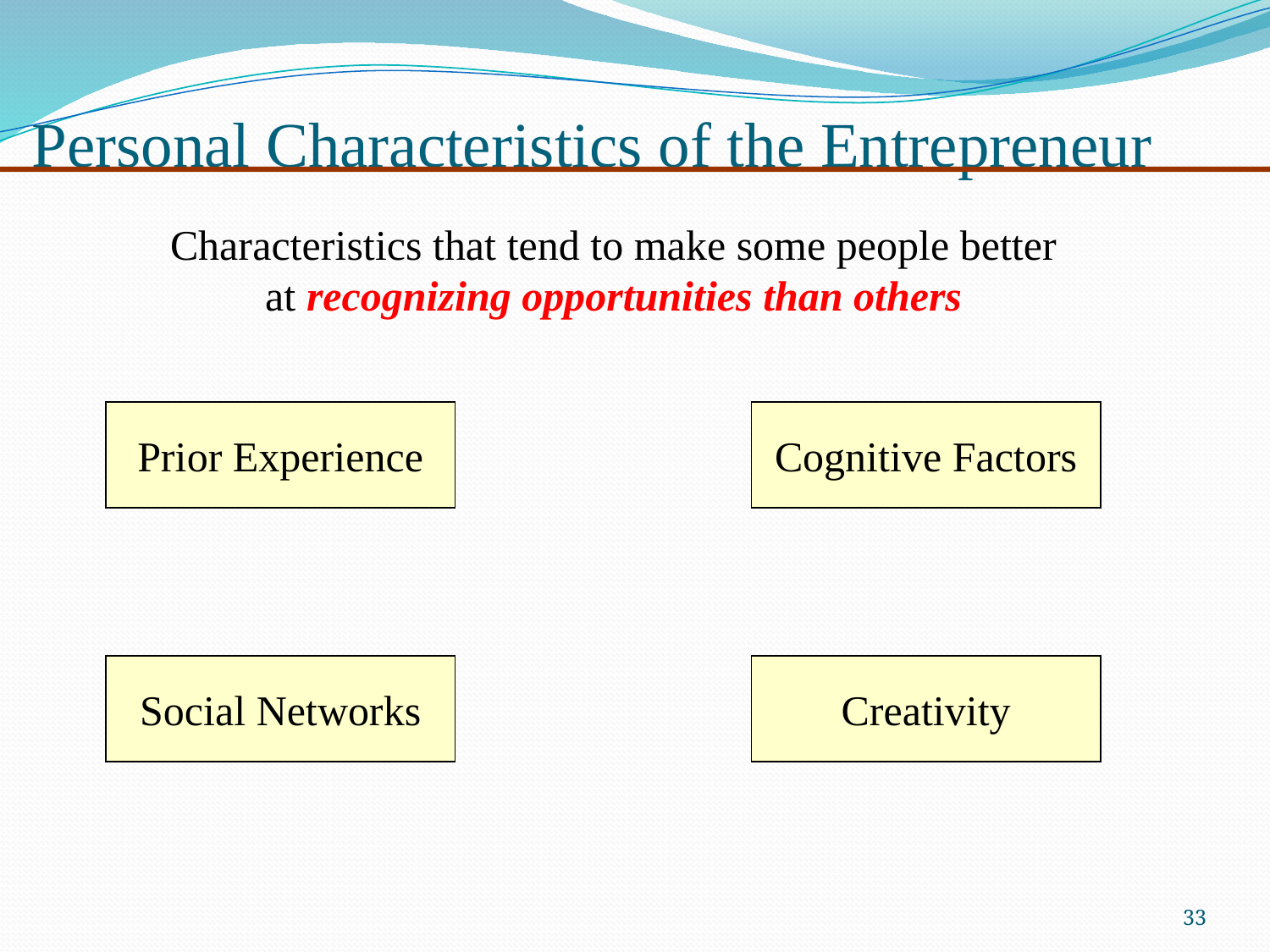

# Personal Characteristics of the Entrepreneur

Characteristics that tend to make some people better at recognizing opportunities than others

Prior Experience
Cognitive Factors
Social Networks
Creativity
33